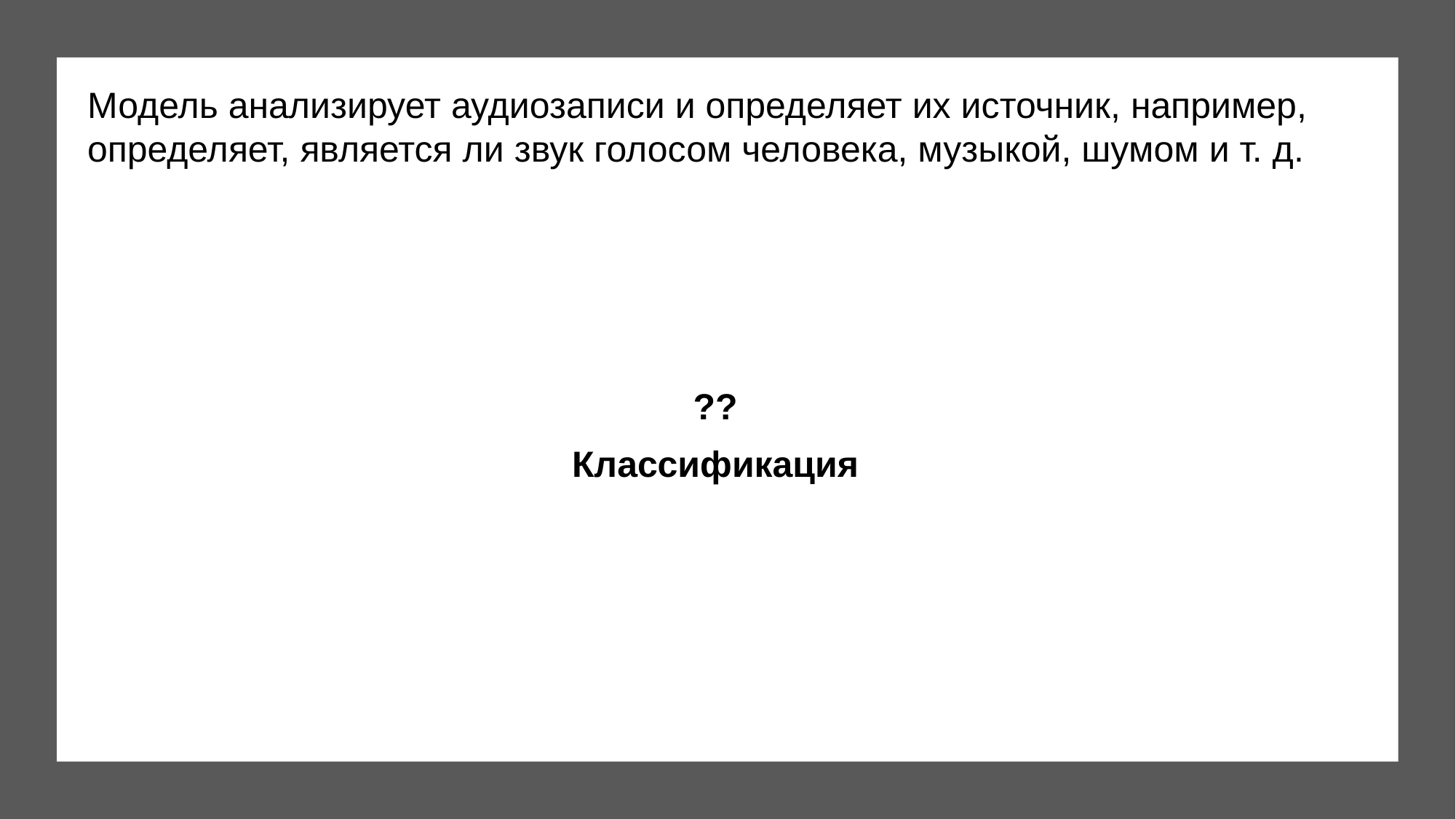

Модель анализирует аудиозаписи и определяет их источник, например, определяет, является ли звук голосом человека, музыкой, шумом и т. д.
??
Классификация